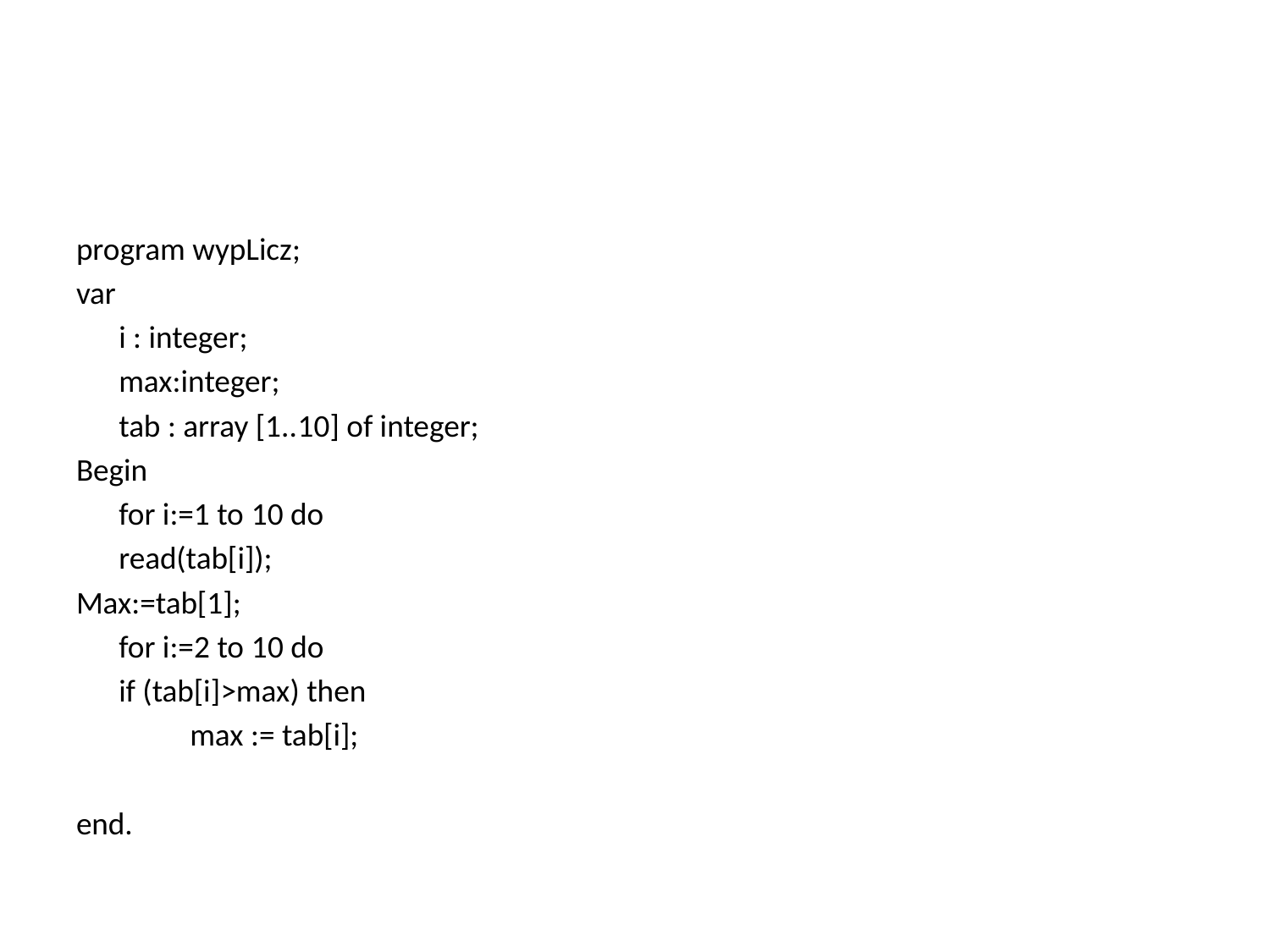

#
program wypLicz;
var
	i : integer;
	max:integer;
	tab : array [1..10] of integer;
Begin
	for i:=1 to 10 do
		read(tab[i]);
Max:=tab[1];
	for i:=2 to 10 do
		if (tab[i]>max) then
		 	max := tab[i];

end.